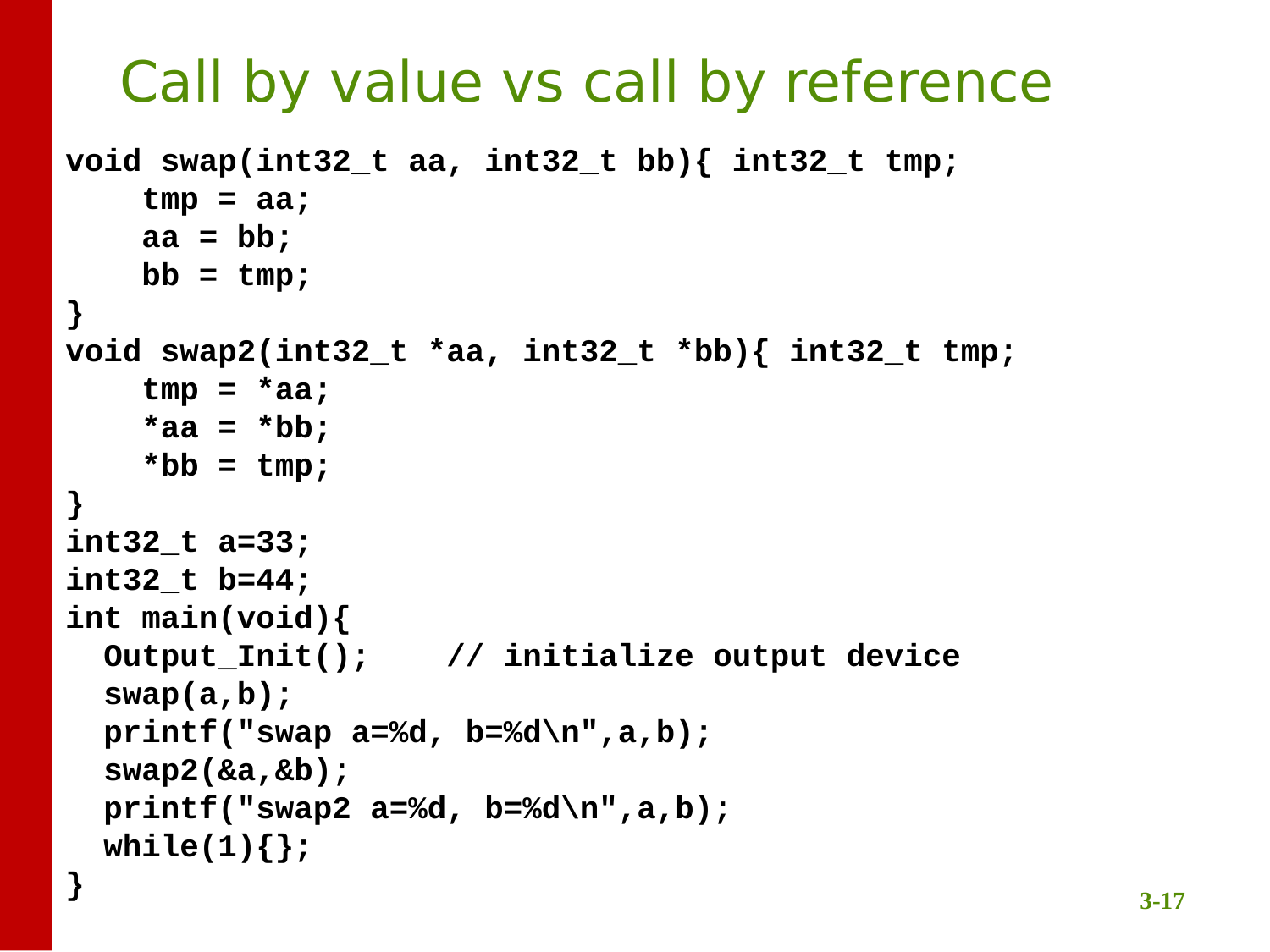

# Call by value vs call by reference
void swap(int32_t aa, int32_t bb){ int32_t tmp;
    tmp = aa;
    aa = bb;
    bb = tmp;
}
void swap2(int32_t *aa, int32_t *bb){ int32_t tmp;
    tmp = *aa;
    *aa = *bb;
    *bb = tmp;
}
int32_t a=33;
int32_t b=44;
int main(void){
  Output_Init();	// initialize output device
  swap(a,b);
  printf("swap a=%d, b=%d\n",a,b);
  swap2(&a,&b);
  printf("swap2 a=%d, b=%d\n",a,b);
  while(1){};
}